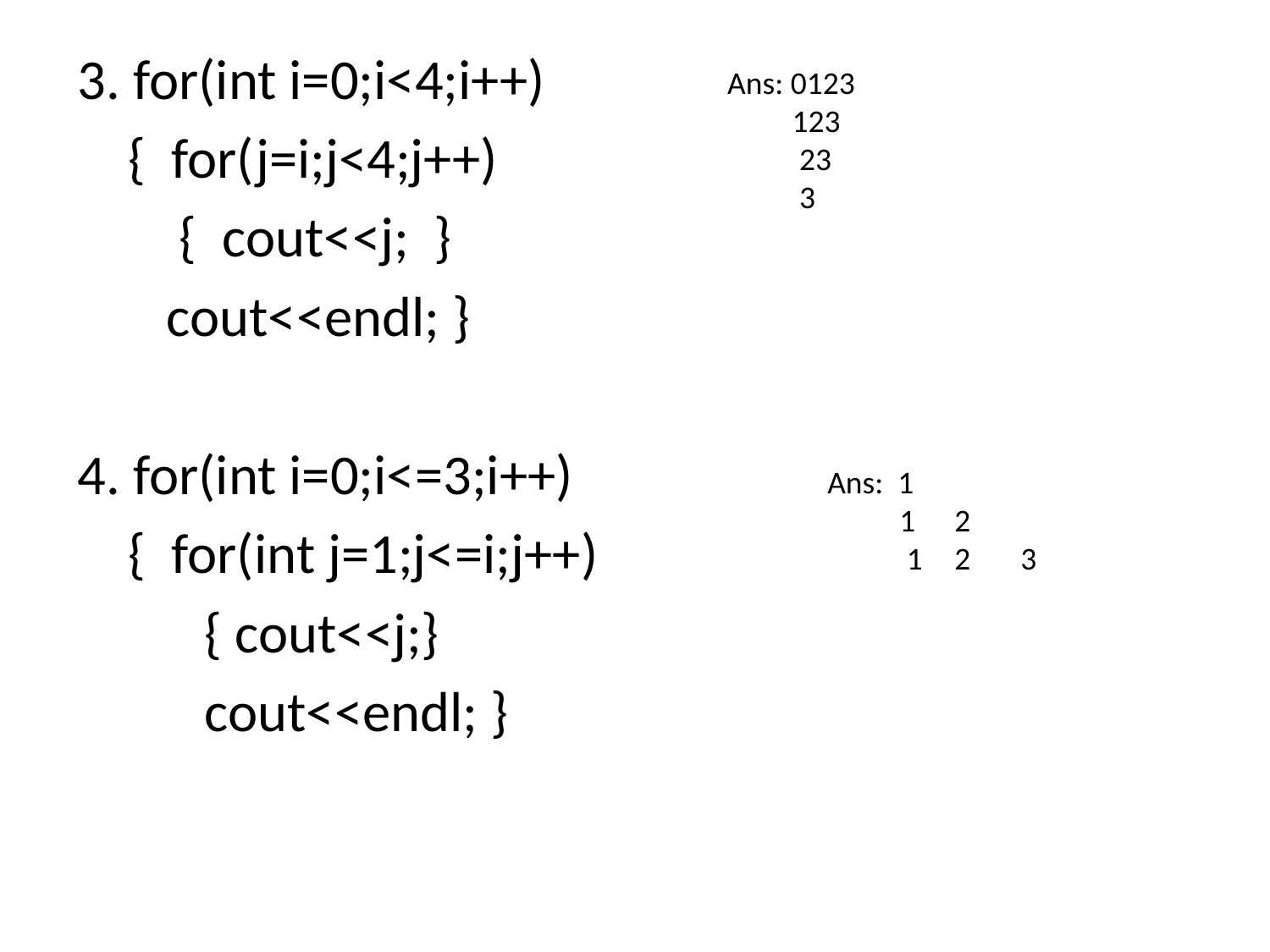

3. for(int i=0;i<4;i++)
    {  for(j=i;j<4;j++)
        {  cout<<j;  }
       cout<<endl; }

4. for(int i=0;i<=3;i++)
    {  for(int j=1;j<=i;j++)
	{ cout<<j;}
	cout<<endl; }

Ans: 0123
         123
          23
          3
Ans:  1
          1	2
           1	2       3